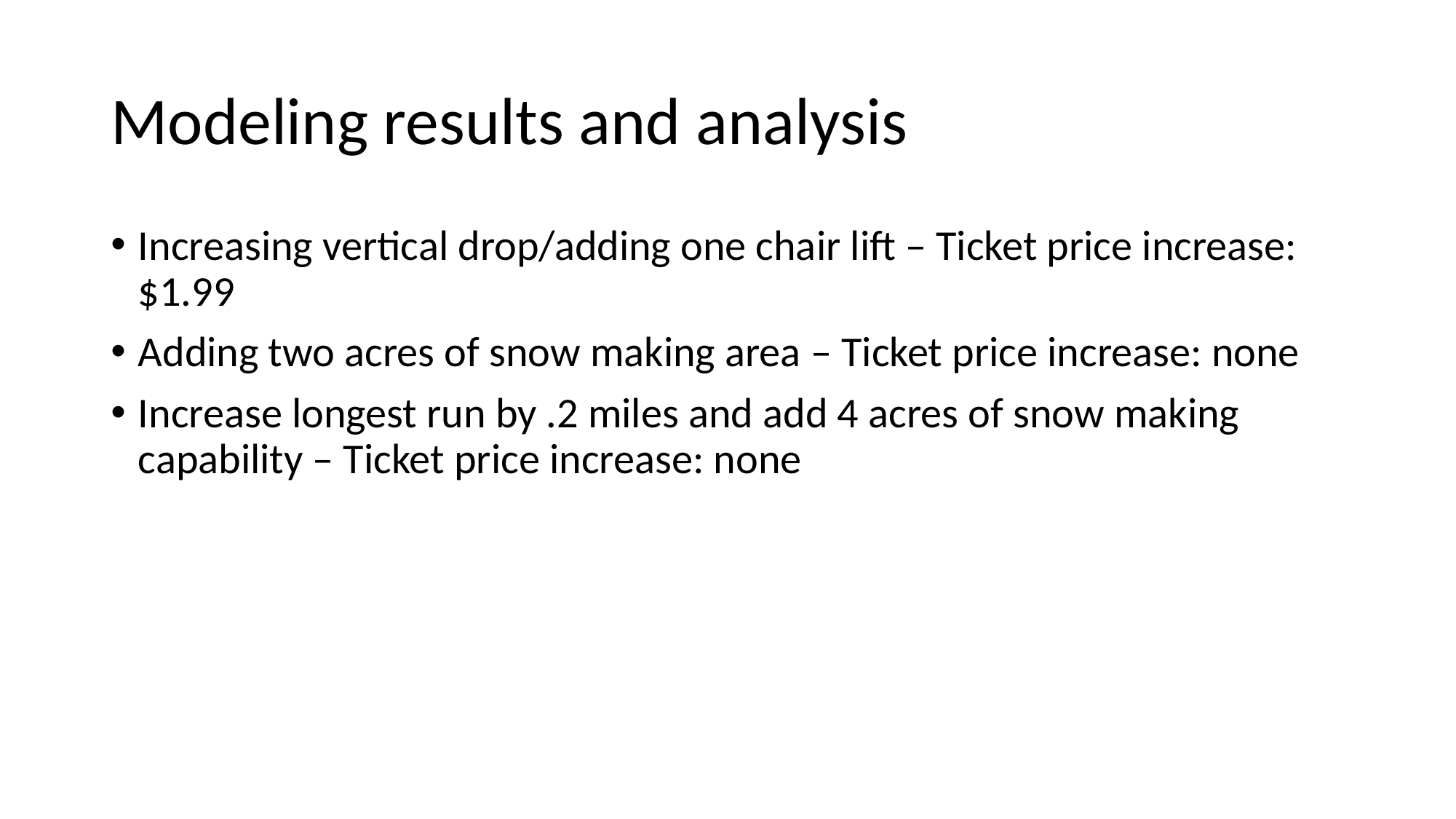

# Modeling results and analysis
Increasing vertical drop/adding one chair lift – Ticket price increase: $1.99
Adding two acres of snow making area – Ticket price increase: none
Increase longest run by .2 miles and add 4 acres of snow making capability – Ticket price increase: none